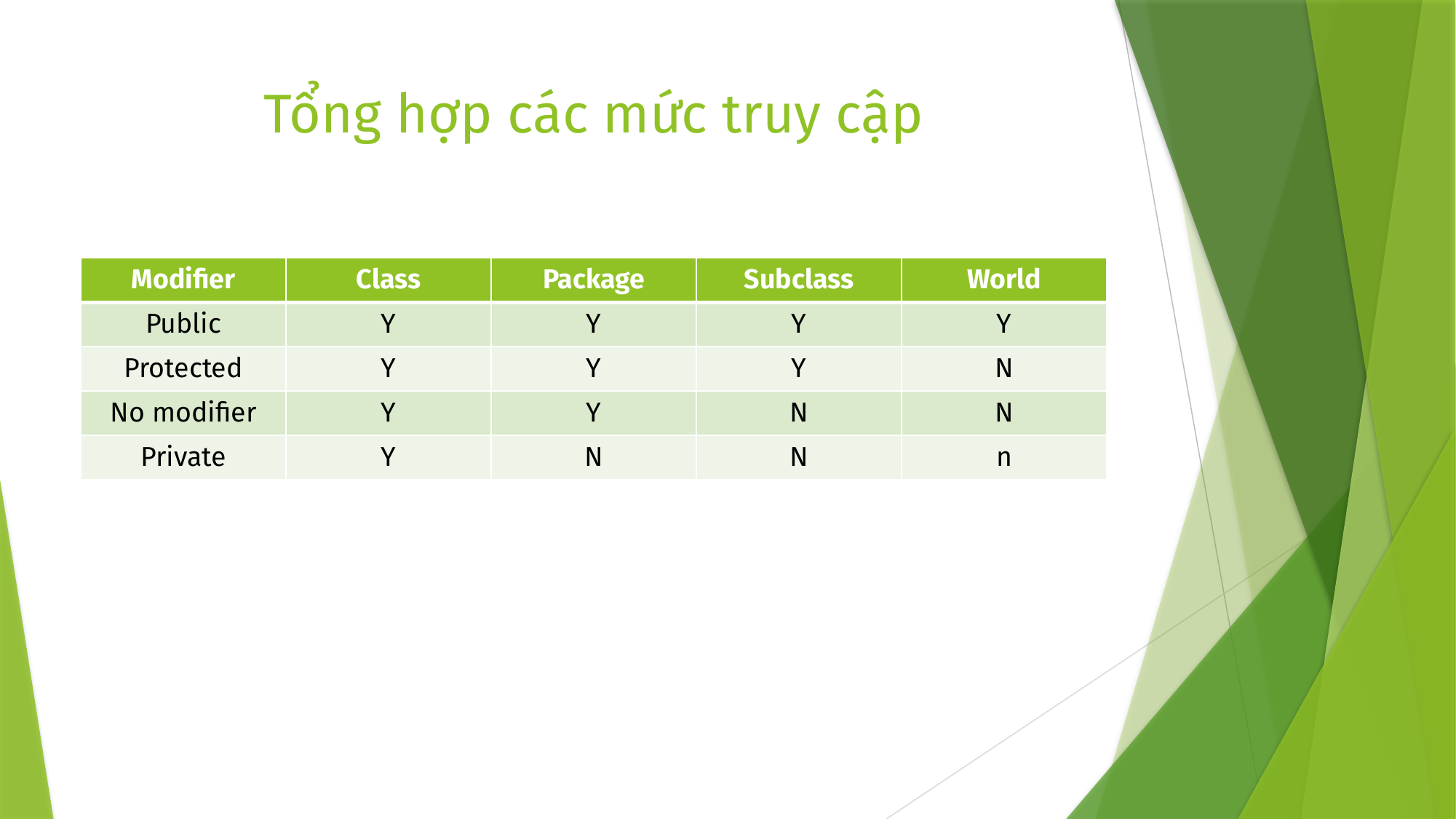

# Tổng hợp các mức truy cập
| Modifier | Class | Package | Subclass | World |
| --- | --- | --- | --- | --- |
| Public | Y | Y | Y | Y |
| Protected | Y | Y | Y | N |
| No modifier | Y | Y | N | N |
| Private | Y | N | N | n |